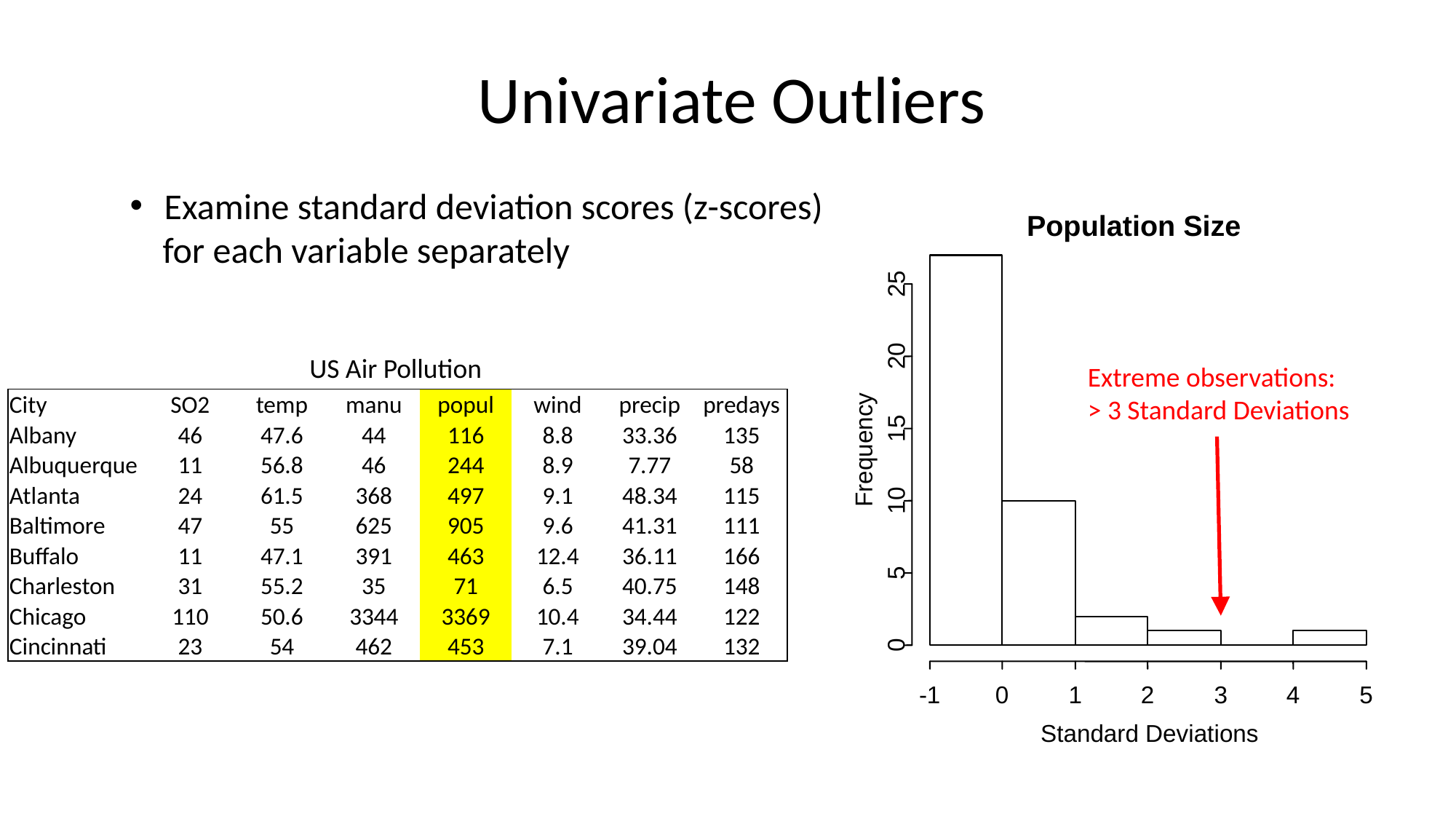

# Univariate Outliers

Population Size

25

20

15

Frequency
10

5

0

-1
0
1
2
3
4
5
Standard Deviations
Examine standard deviation scores (z-scores)
    for each variable separately
US Air Pollution
Extreme observations:
> 3 Standard Deviations
| City | SO2 | temp | manu | popul | wind | precip | predays |
| --- | --- | --- | --- | --- | --- | --- | --- |
| Albany | 46 | 47.6 | 44 | 116 | 8.8 | 33.36 | 135 |
| Albuquerque | 11 | 56.8 | 46 | 244 | 8.9 | 7.77 | 58 |
| Atlanta | 24 | 61.5 | 368 | 497 | 9.1 | 48.34 | 115 |
| Baltimore | 47 | 55 | 625 | 905 | 9.6 | 41.31 | 111 |
| Buffalo | 11 | 47.1 | 391 | 463 | 12.4 | 36.11 | 166 |
| Charleston | 31 | 55.2 | 35 | 71 | 6.5 | 40.75 | 148 |
| Chicago | 110 | 50.6 | 3344 | 3369 | 10.4 | 34.44 | 122 |
| Cincinnati | 23 | 54 | 462 | 453 | 7.1 | 39.04 | 132 |